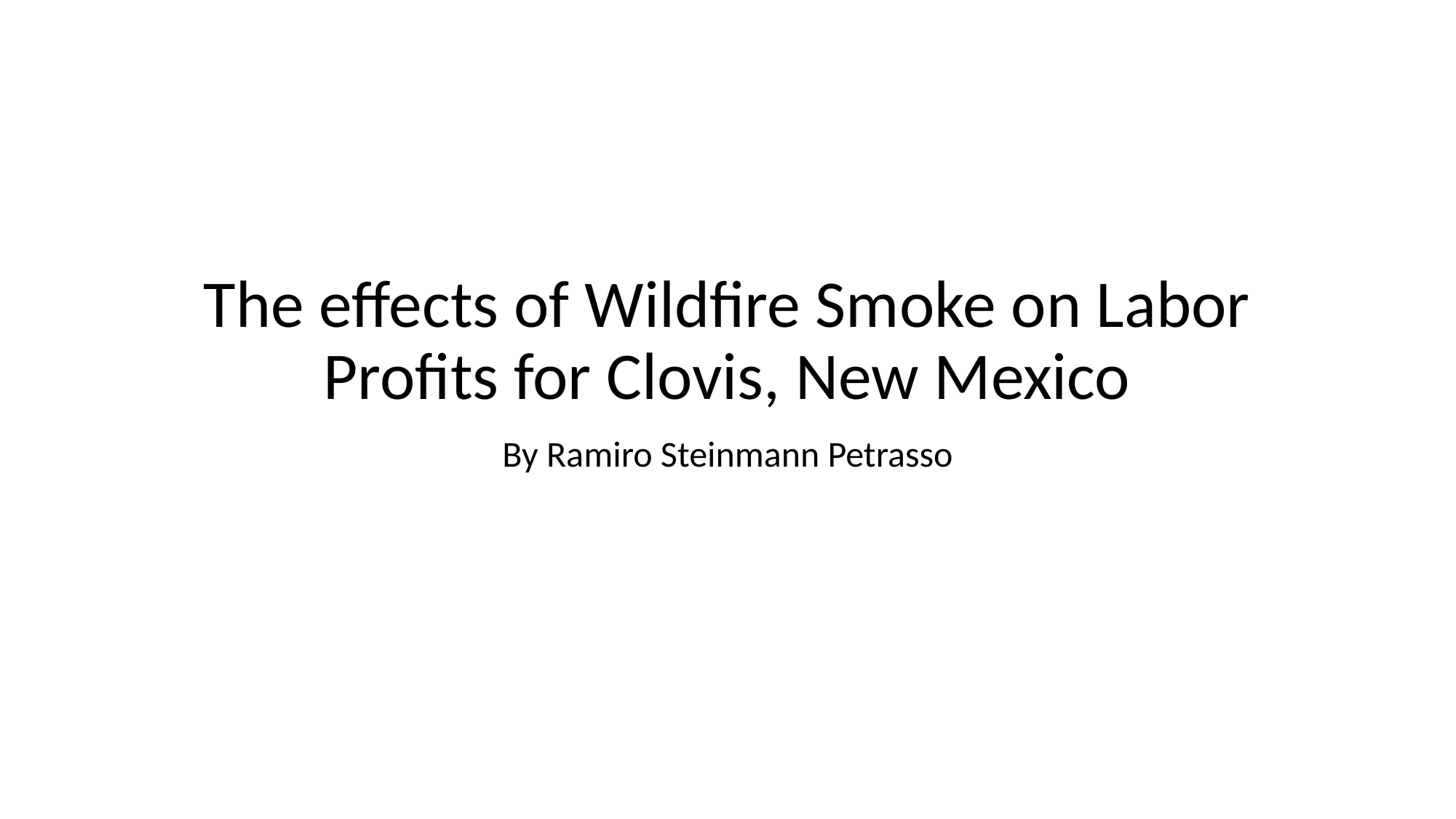

# The effects of Wildfire Smoke on Labor Profits for Clovis, New Mexico
By Ramiro Steinmann Petrasso